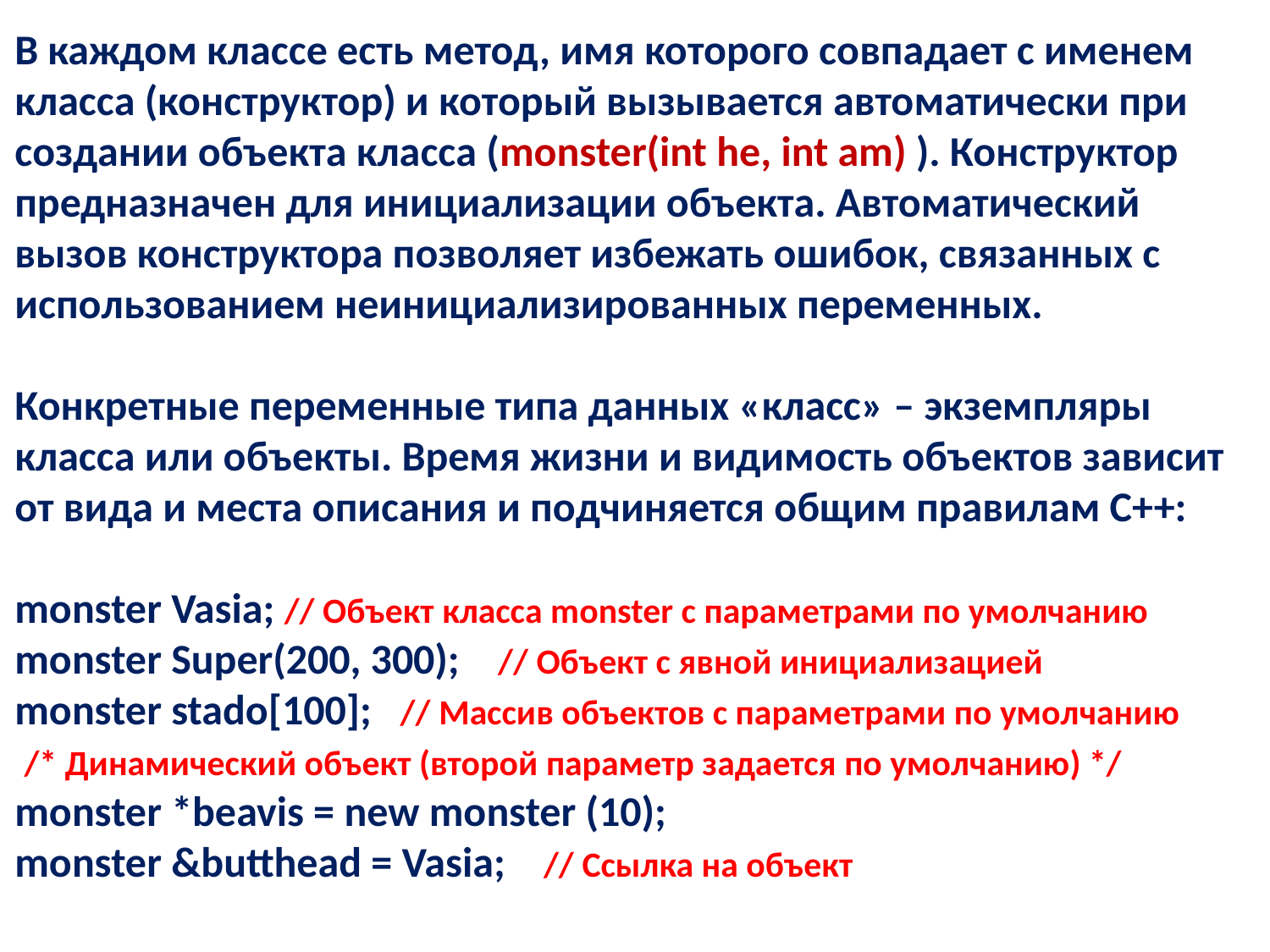

В каждом классе есть метод, имя которого совпадает с именем класса (конструктор) и который вызывается автоматически при создании объекта класса (monster(int he, int am) ). Конструктор предназначен для инициализации объекта. Автоматический вызов конструктора позволяет избежать ошибок, связанных с использованием неинициализированных переменных.

Конкретные переменные типа данных «класс» – экземпляры  класса или объекты. Время жизни и видимость объектов зависит от вида и места описания и подчиняется общим правилам С++:

monster Vasia; // Объект класса monster с параметрами по умолчанию
monster Super(200, 300);    // Объект с явной инициализацией
monster stado[100];   // Массив объектов с параметрами по умолчанию
 /* Динамический объект (второй параметр задается по умолчанию) */
monster *beavis = new monster (10);
monster &butthead = Vasia;    // Ссылка на объект